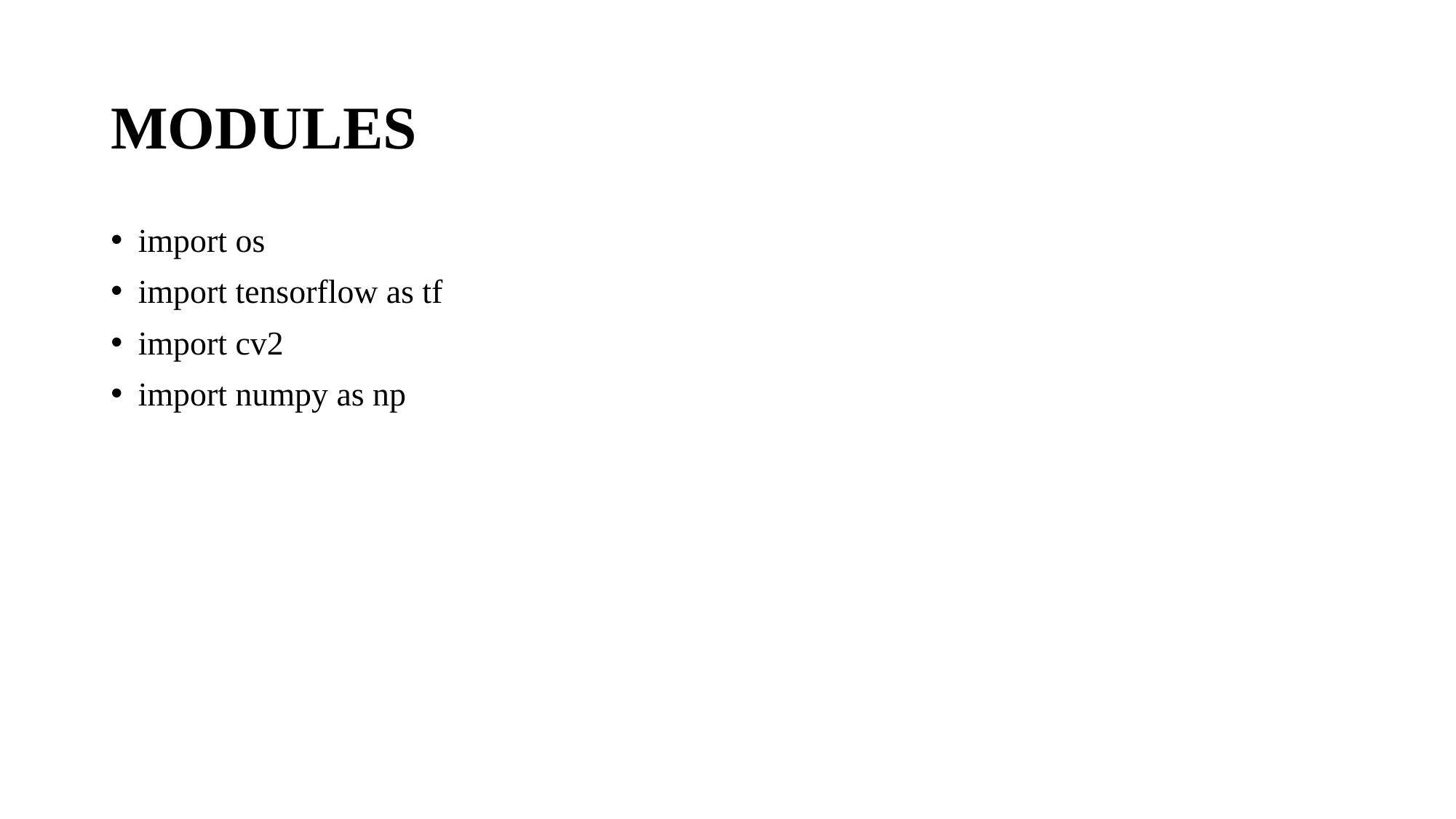

# MODULES
import os
import tensorflow as tf
import cv2
import numpy as np